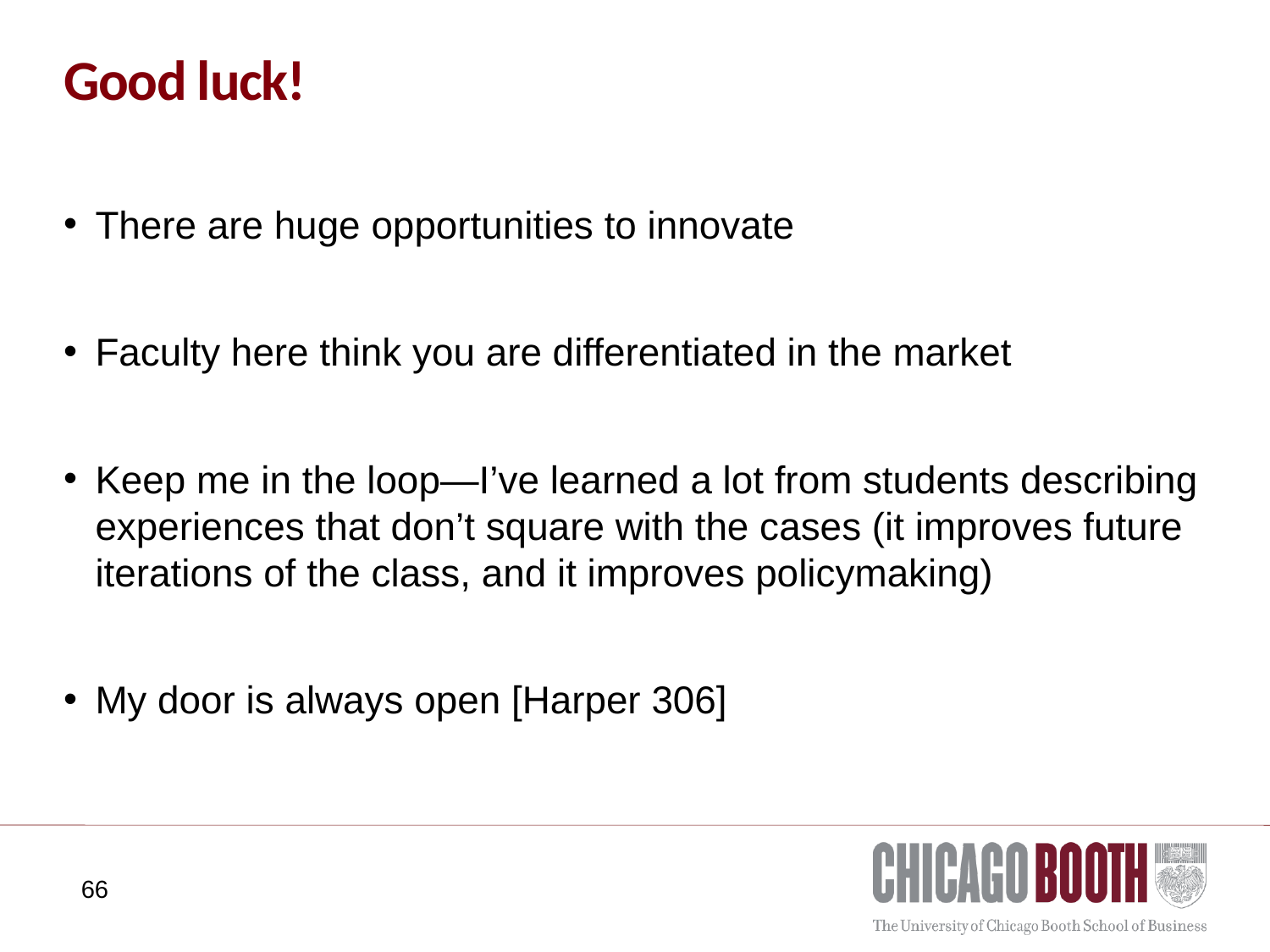

# Good luck!
There are huge opportunities to innovate

Faculty here think you are differentiated in the market

Keep me in the loop—I’ve learned a lot from students describing experiences that don’t square with the cases (it improves future iterations of the class, and it improves policymaking)

My door is always open [Harper 306]